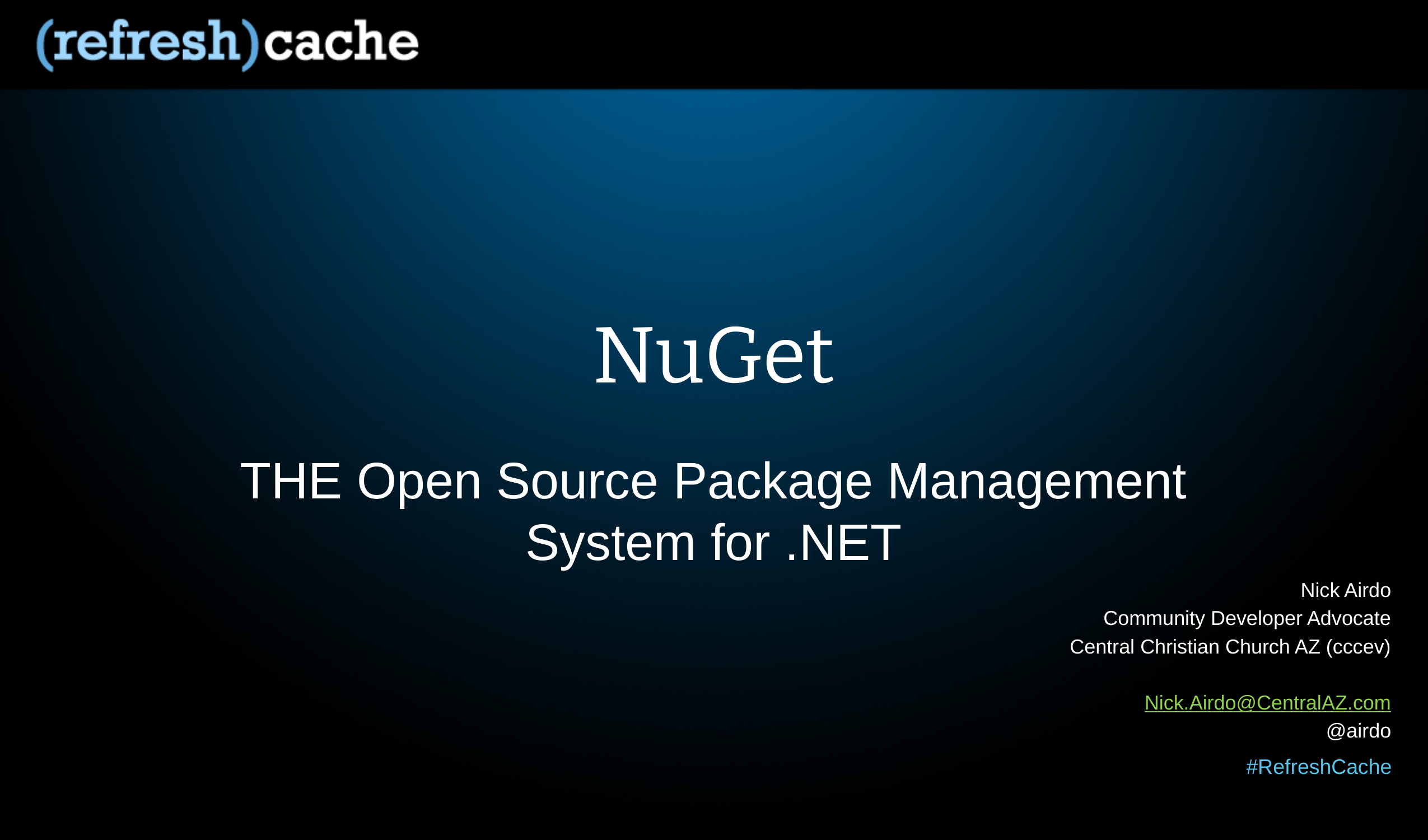

# NuGet
THE Open Source Package Management System for .NET
Nick Airdo
Community Developer Advocate
Central Christian Church AZ (cccev)

Nick.Airdo@CentralAZ.com
@airdo